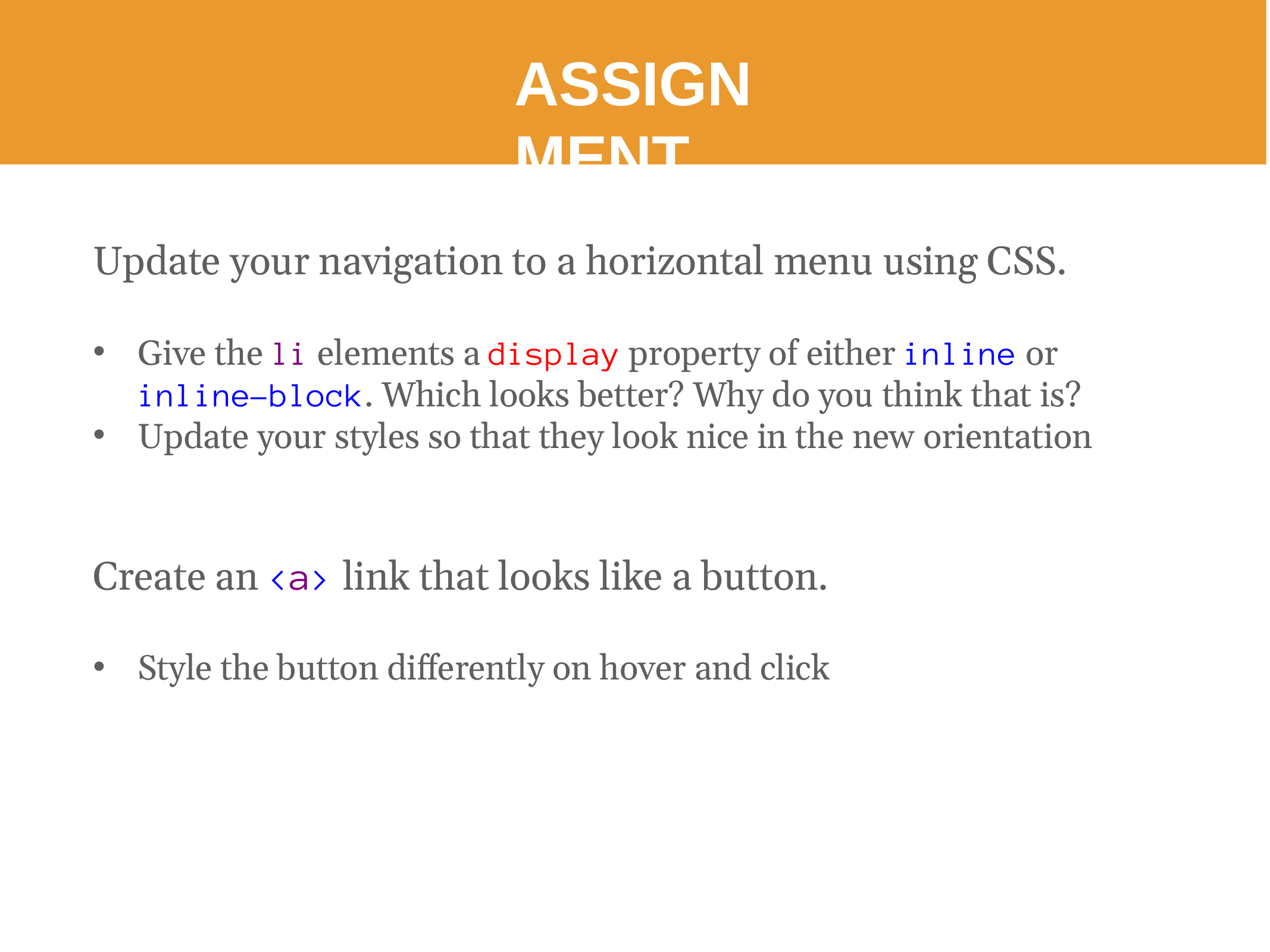

# ASSIGNMENT
Update your navigation to a horizontal menu using CSS.

Give the li elements a display property of either inline or inline-block. Which looks better? Why do you think that is?
Update your styles so that they look nice in the new orientation

Create an <a> link that looks like a button.

Style the button differently on hover and click